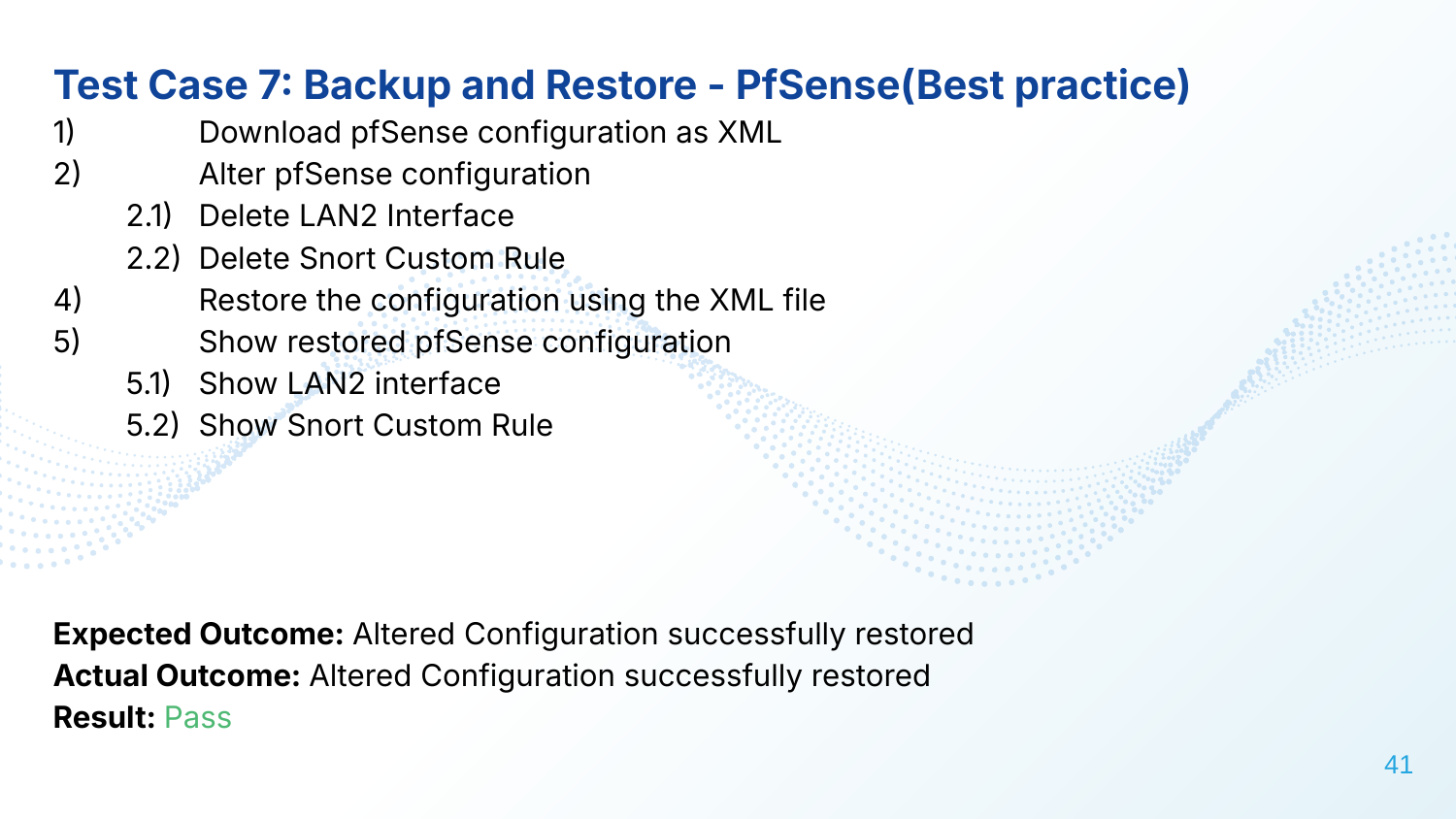

Test Case 7: Backup and Restore - PfSense(Best practice)
1)	Download pfSense configuration as XML
2)	Alter pfSense configuration
2.1) 	Delete LAN2 Interface
2.2) 	Delete Snort Custom Rule
4)	Restore the configuration using the XML file
5) 	Show restored pfSense configuration
5.1) 	Show LAN2 interface
5.2) 	Show Snort Custom Rule

Expected Outcome: Altered Configuration successfully restored
Actual Outcome: Altered Configuration successfully restored
Result: Pass

41